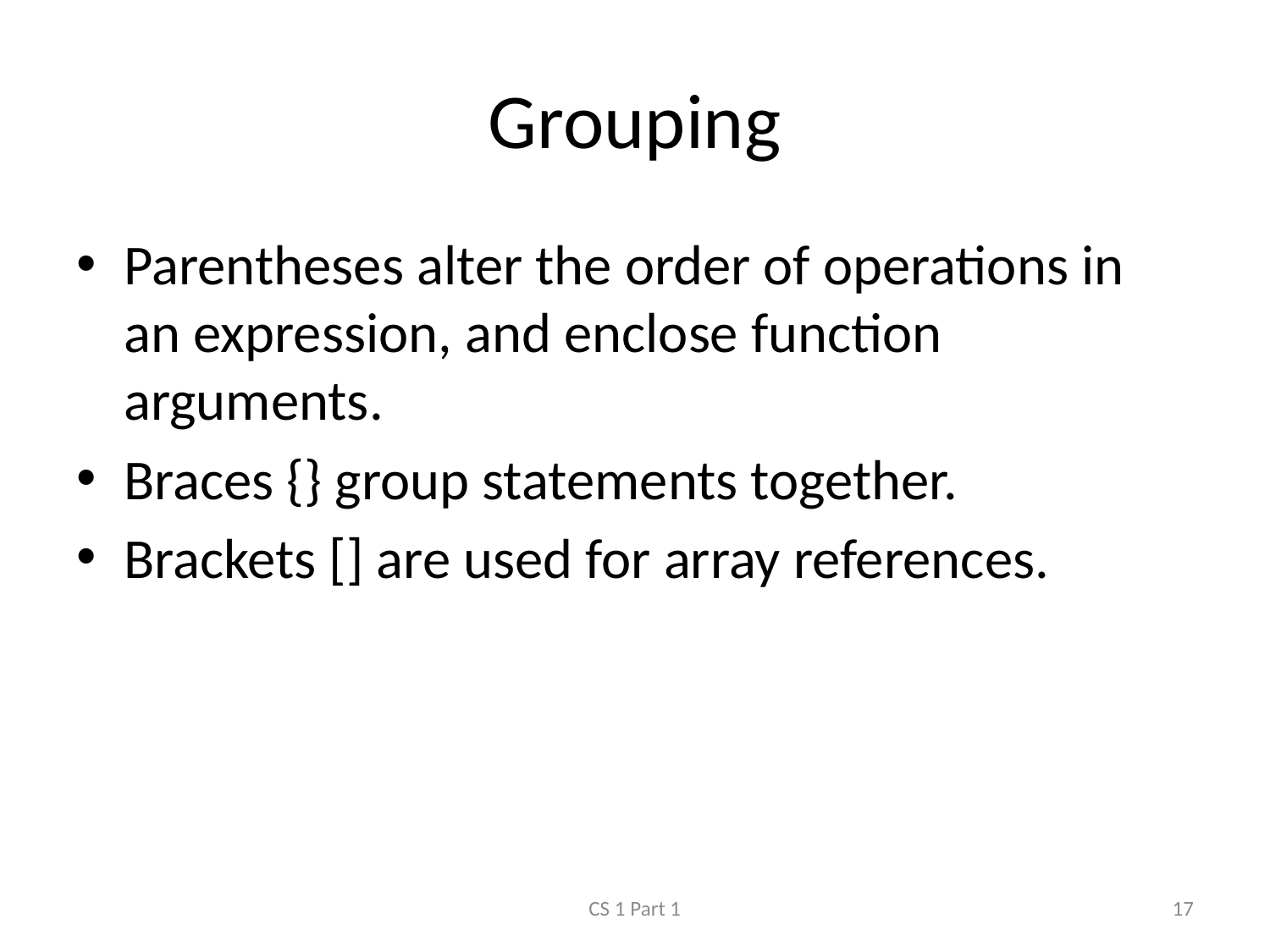

# Grouping
Parentheses alter the order of operations in an expression, and enclose function arguments.
Braces {} group statements together.
Brackets [] are used for array references.
CS 1 Part 1
17